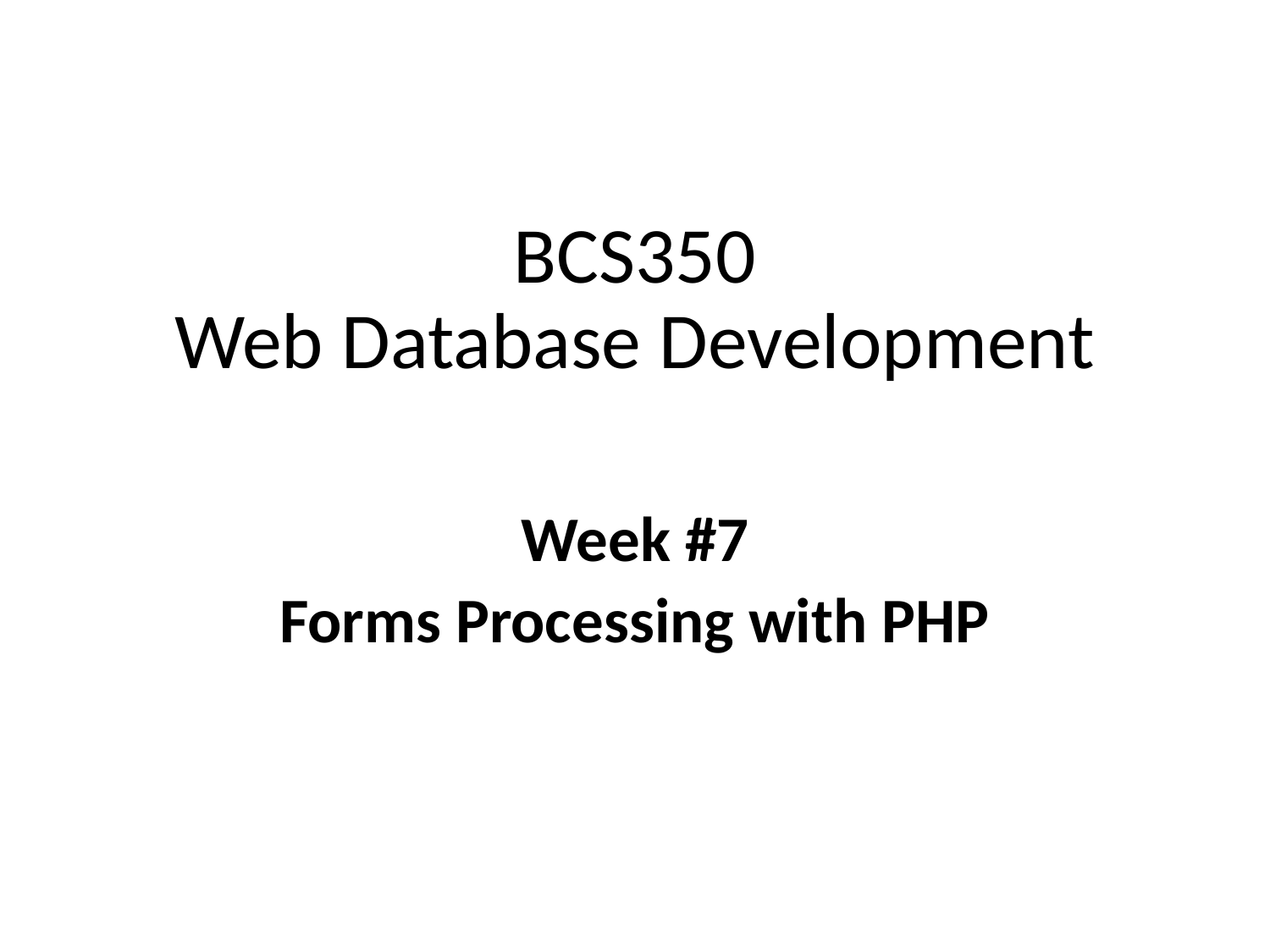

# BCS350 Web Database Development
Week #7
Forms Processing with PHP